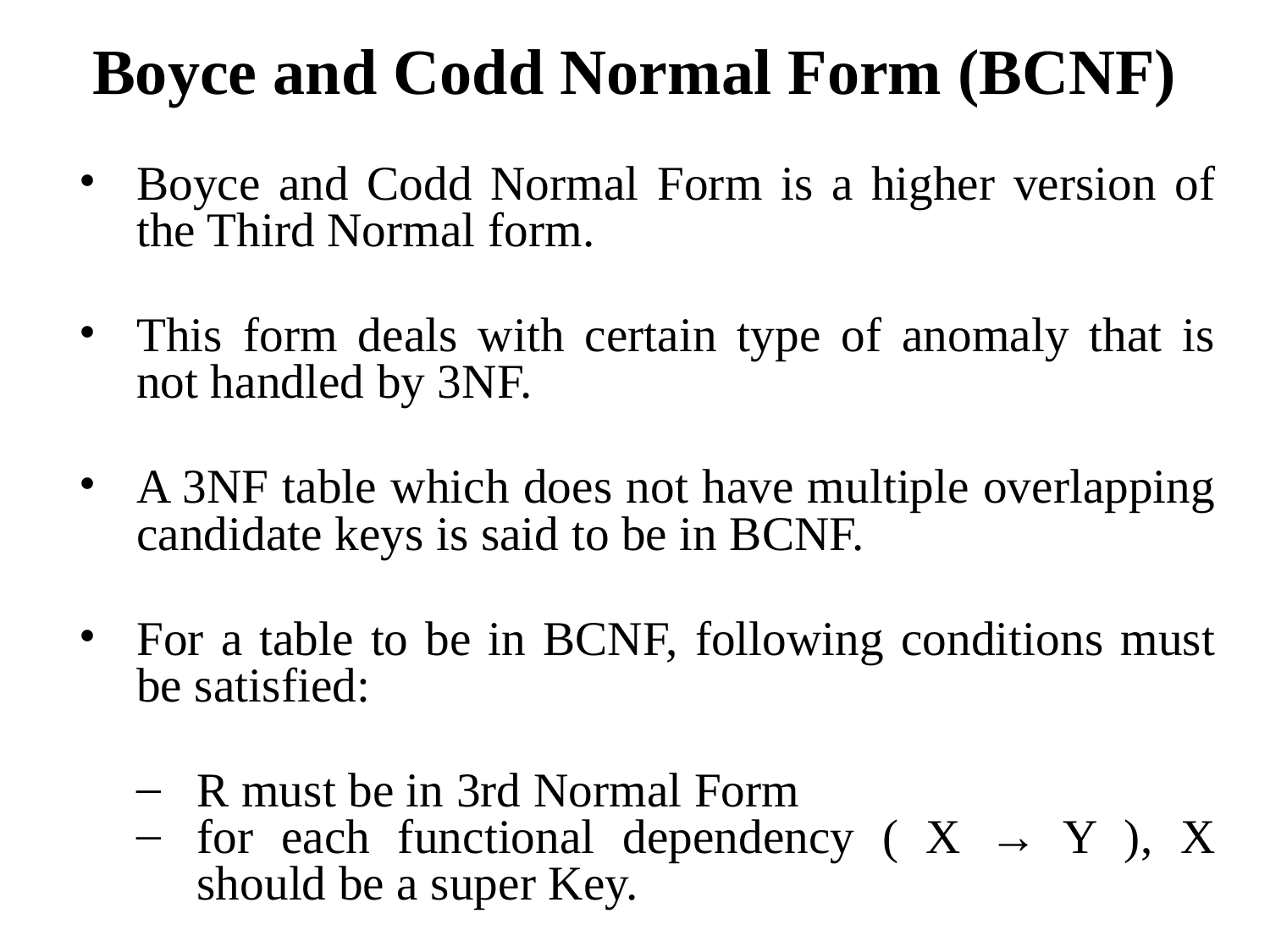

# Boyce and Codd Normal Form (BCNF)
Boyce and Codd Normal Form is a higher version of the Third Normal form.

This form deals with certain type of anomaly that is not handled by 3NF.

A 3NF table which does not have multiple overlapping candidate keys is said to be in BCNF.

For a table to be in BCNF, following conditions must be satisfied:

R must be in 3rd Normal Form
for each functional dependency ( X → Y ), X should be a super Key.